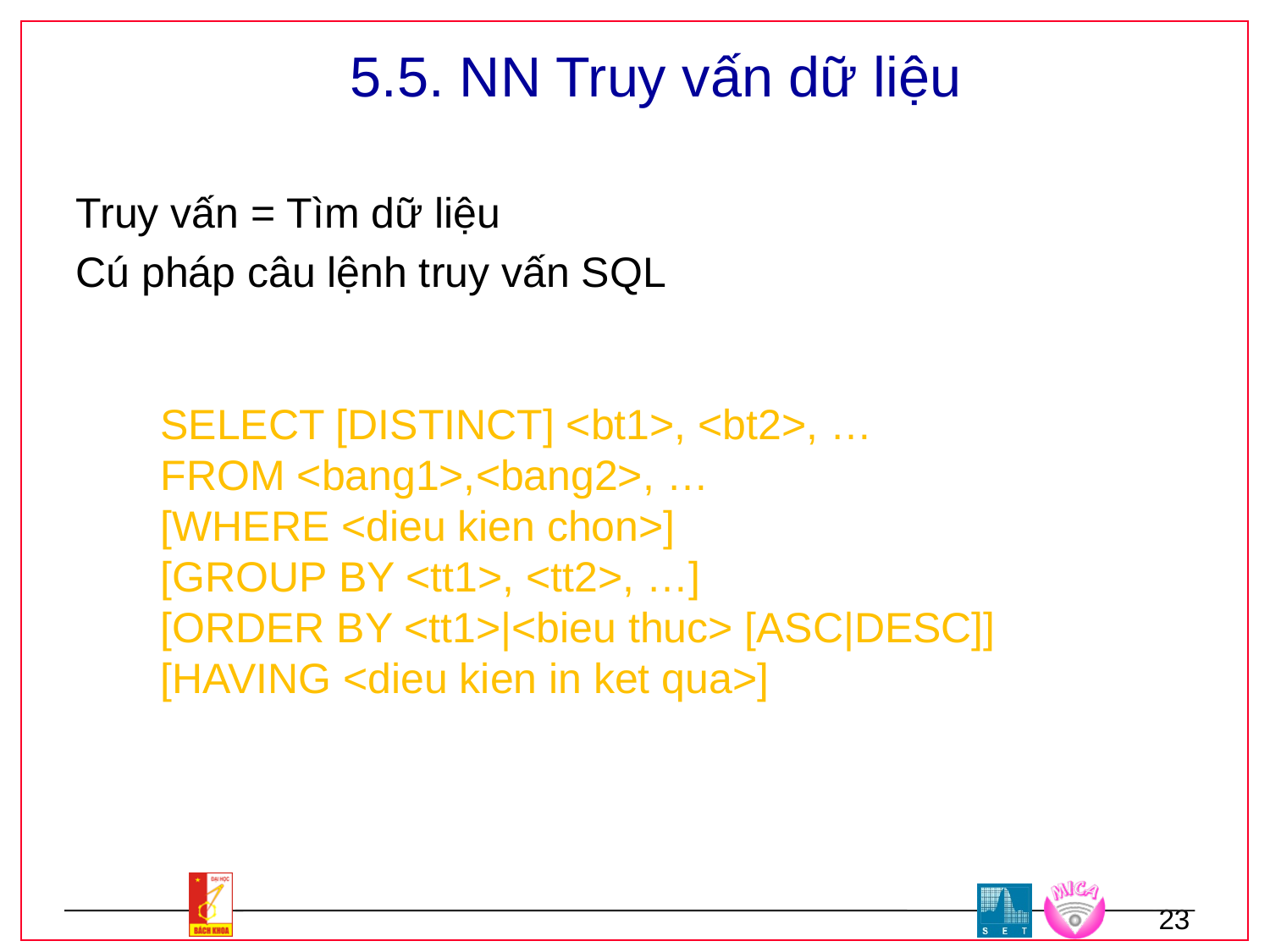

# 5.5. NN Truy vấn dữ liệu
Truy vấn = Tìm dữ liệu
Cú pháp câu lệnh truy vấn SQL
SELECT [DISTINCT] <bt1>, <bt2>, …
FROM <bang1>,<bang2>, …
[WHERE <dieu kien chon>]
[GROUP BY <tt1>, <tt2>, …]
[ORDER BY <tt1>|<bieu thuc> [ASC|DESC]]
[HAVING <dieu kien in ket qua>]
23